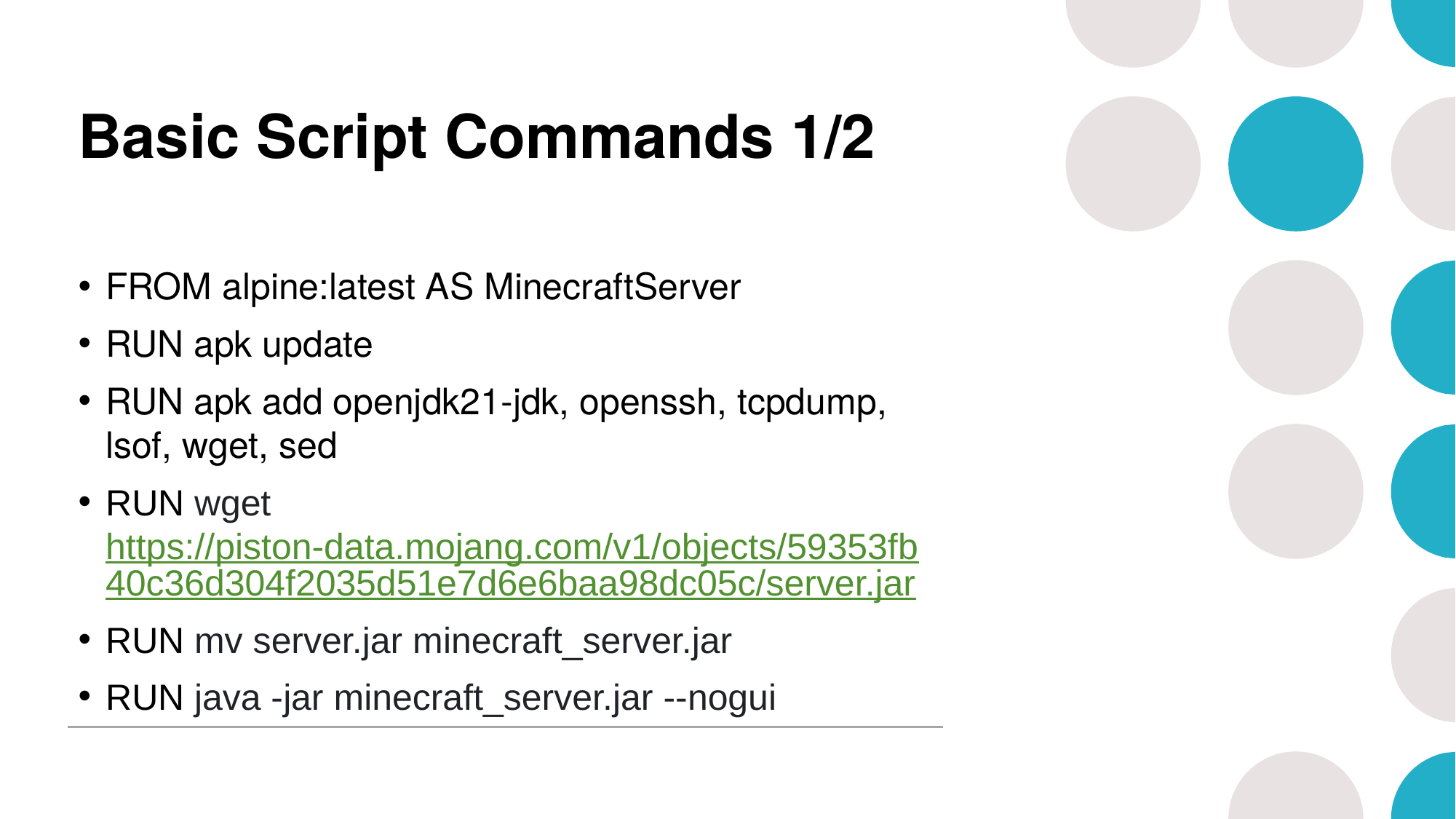

# Basic Script Commands 1/2
FROM alpine:latest AS MinecraftServer
RUN apk update
RUN apk add openjdk21-jdk, openssh, tcpdump, lsof, wget, sed
RUN wget https://piston-data.mojang.com/v1/objects/59353fb40c36d304f2035d51e7d6e6baa98dc05c/server.jar
RUN mv server.jar minecraft_server.jar
RUN java -jar minecraft_server.jar --nogui